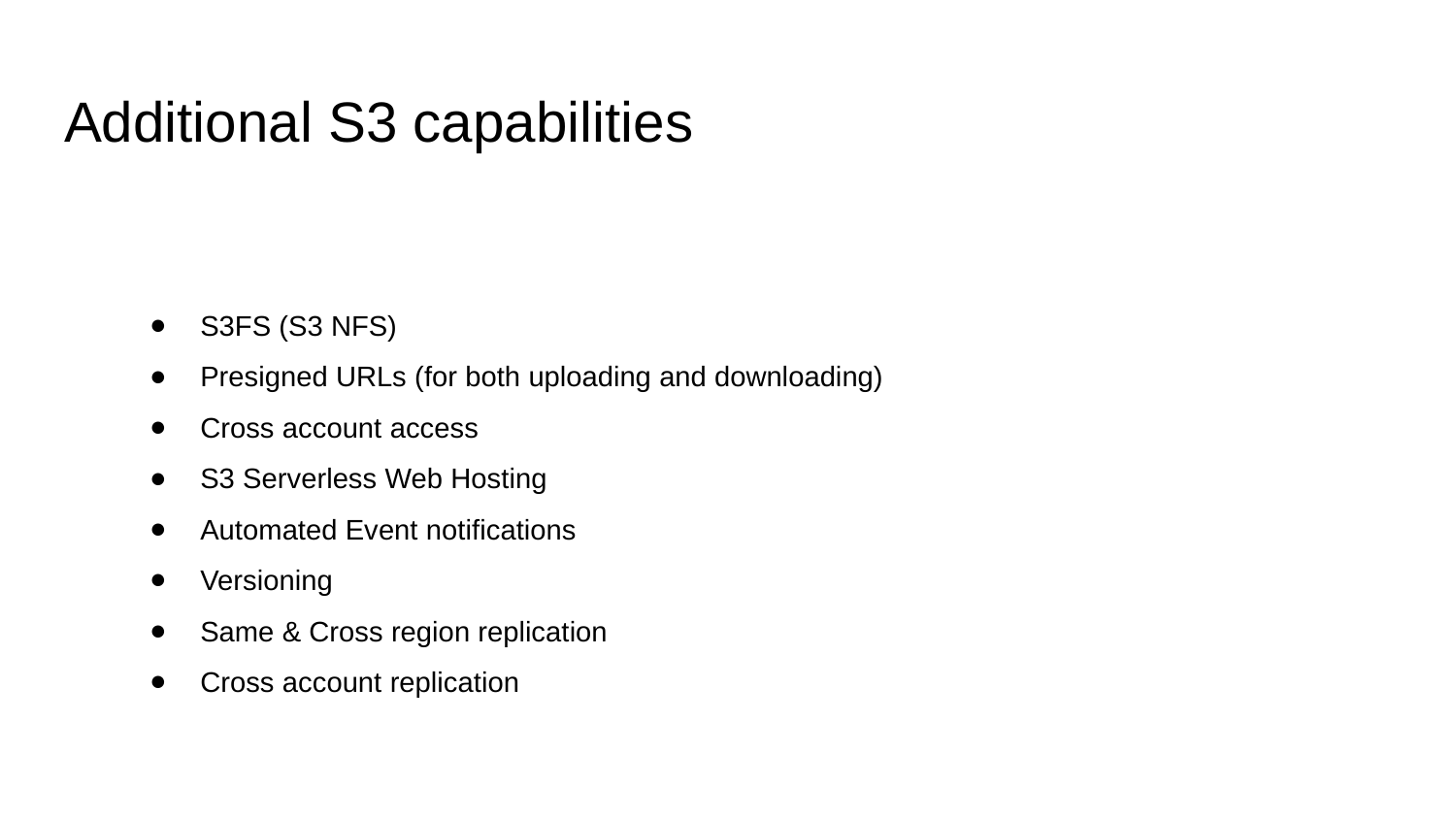

# Additional S3 capabilities
S3FS (S3 NFS)
Presigned URLs (for both uploading and downloading)
Cross account access
S3 Serverless Web Hosting
Automated Event notifications
Versioning
Same & Cross region replication
Cross account replication